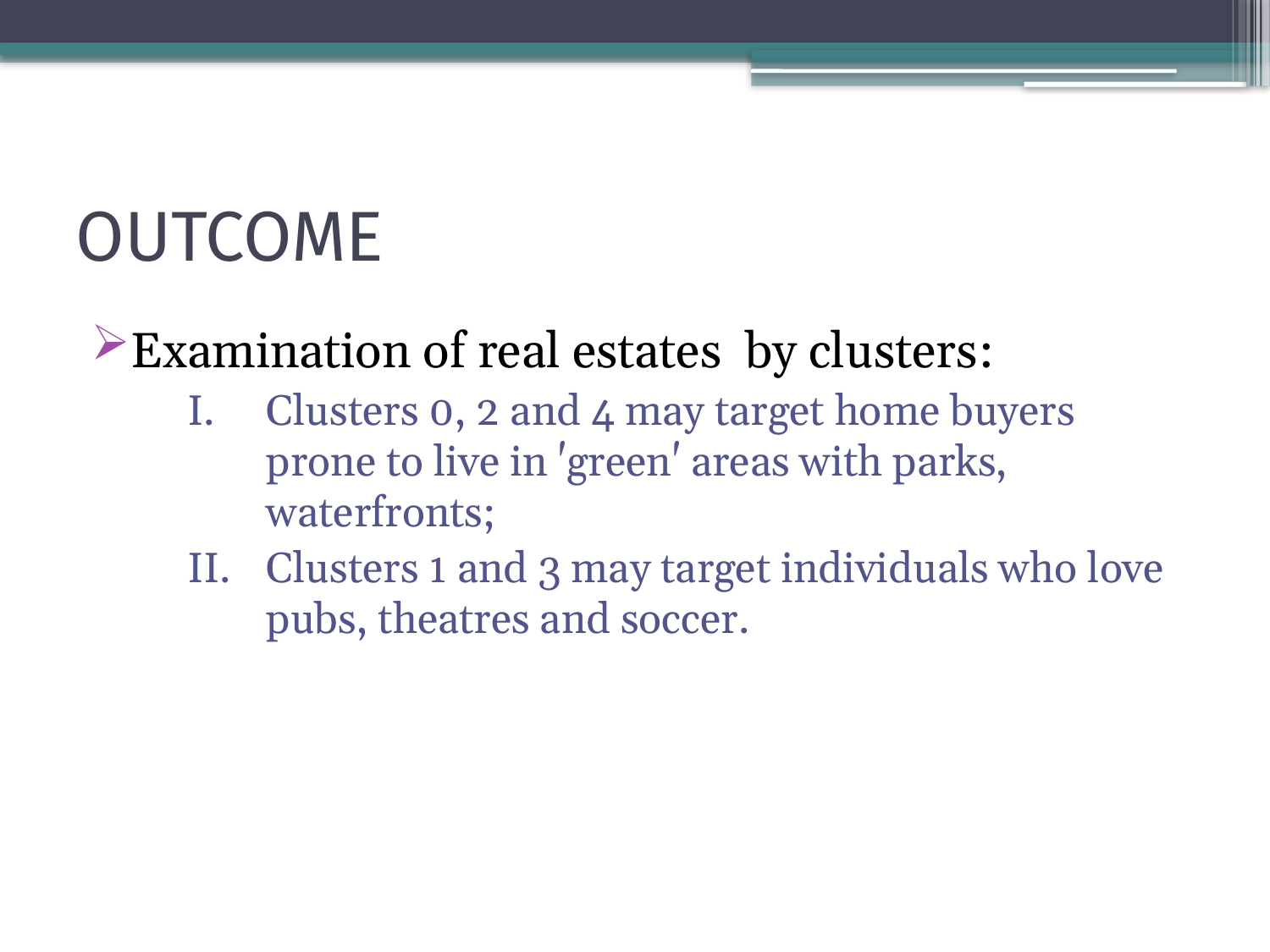

# OUTCOME
Examination of real estates  by clusters:
Clusters 0, 2 and 4 may target home buyers prone to live in 'green' areas with parks, waterfronts;
Clusters 1 and 3 may target individuals who love pubs, theatres and soccer.